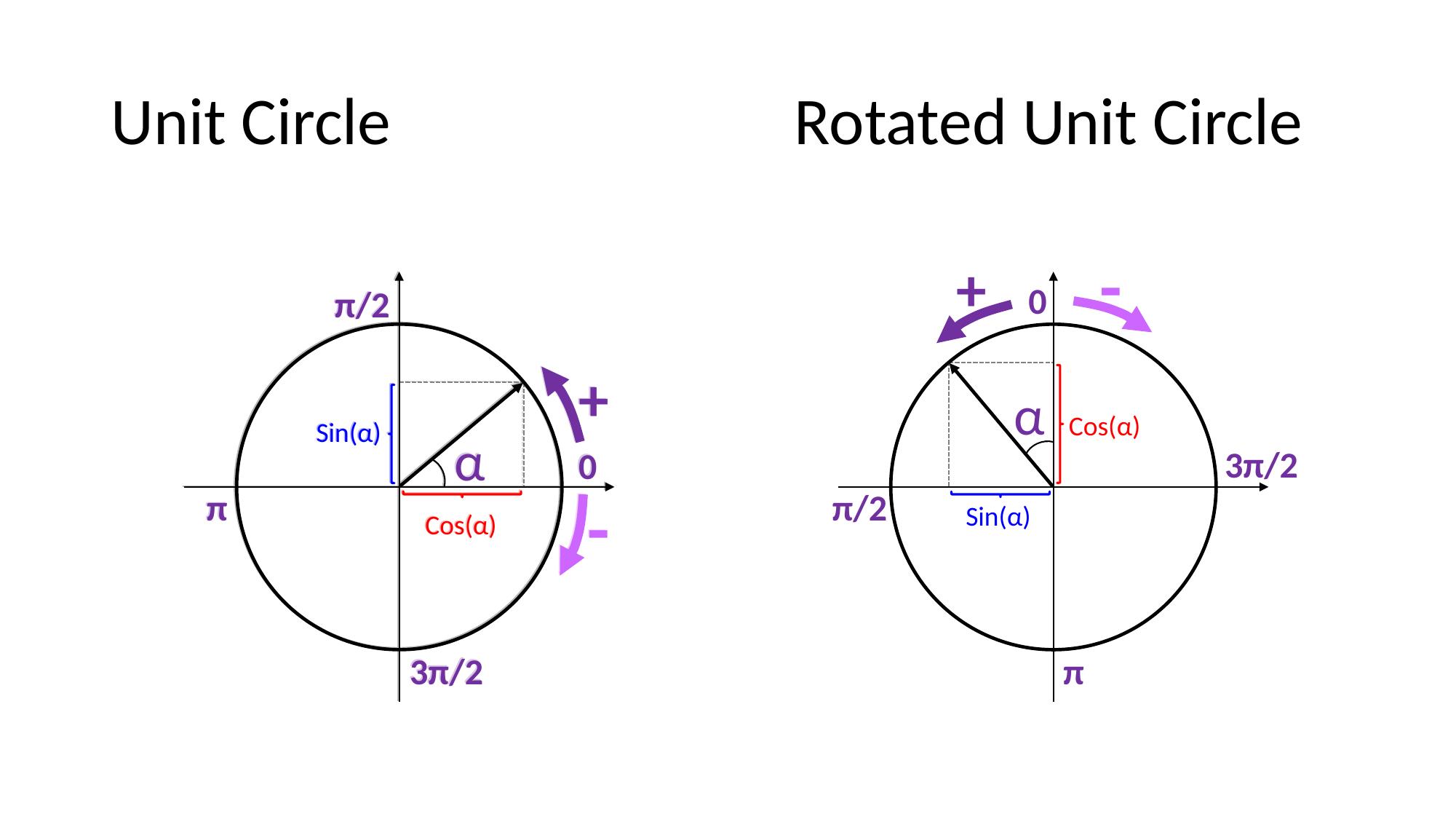

# Unit Circle
Rotated Unit Circle

-
+
0

α
Cos(α)

3π/2

π/2
Sin(α)
π

Sin(α)
α

Cos(α)
π/2
+

0
-
π

3π/2

Sin(α)
α

Cos(α)
π/2
+

0
-
π

3π/2